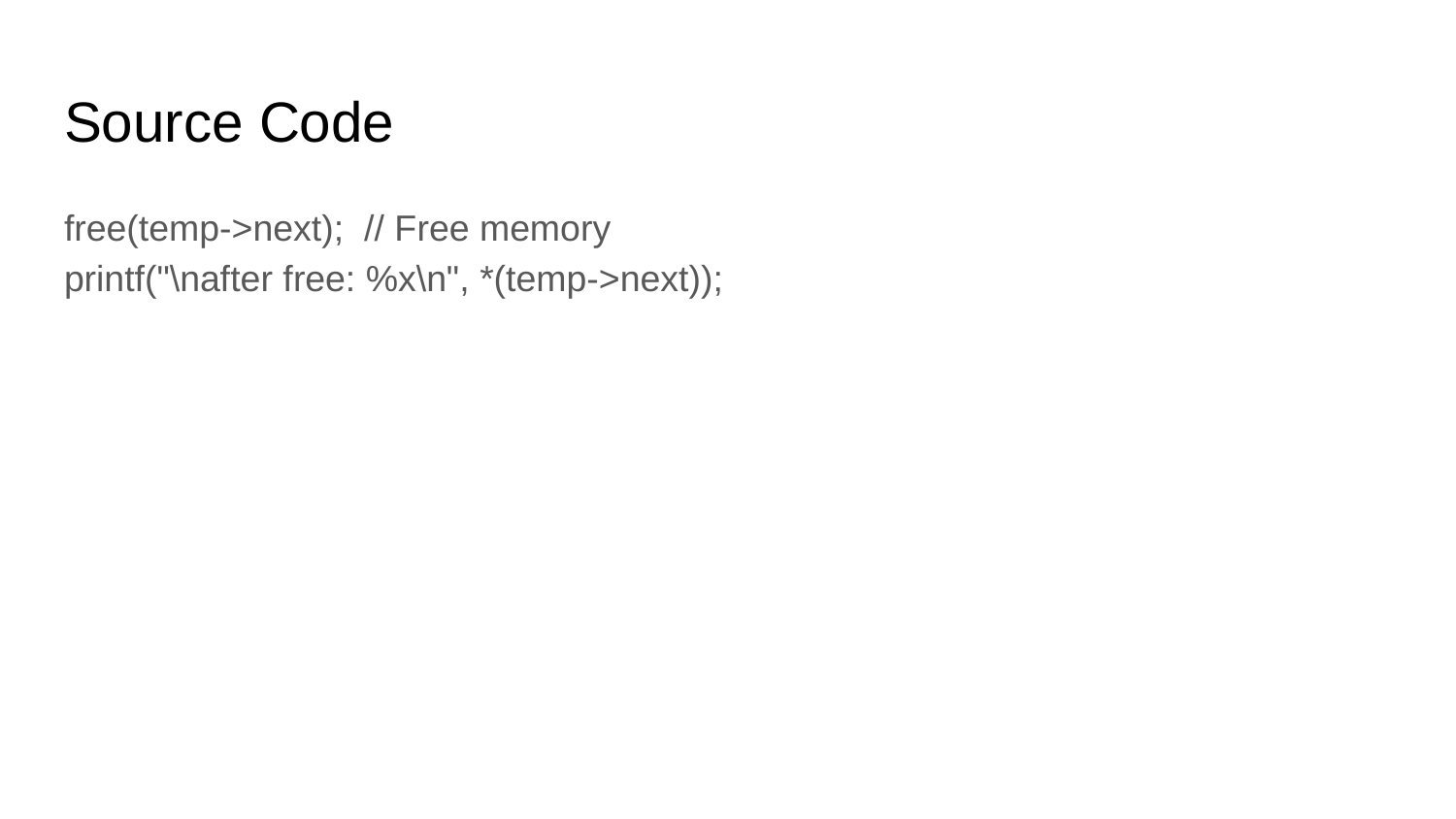

# Source Code
free(temp->next);  // Free memory
printf("\nafter free: %x\n", *(temp->next));